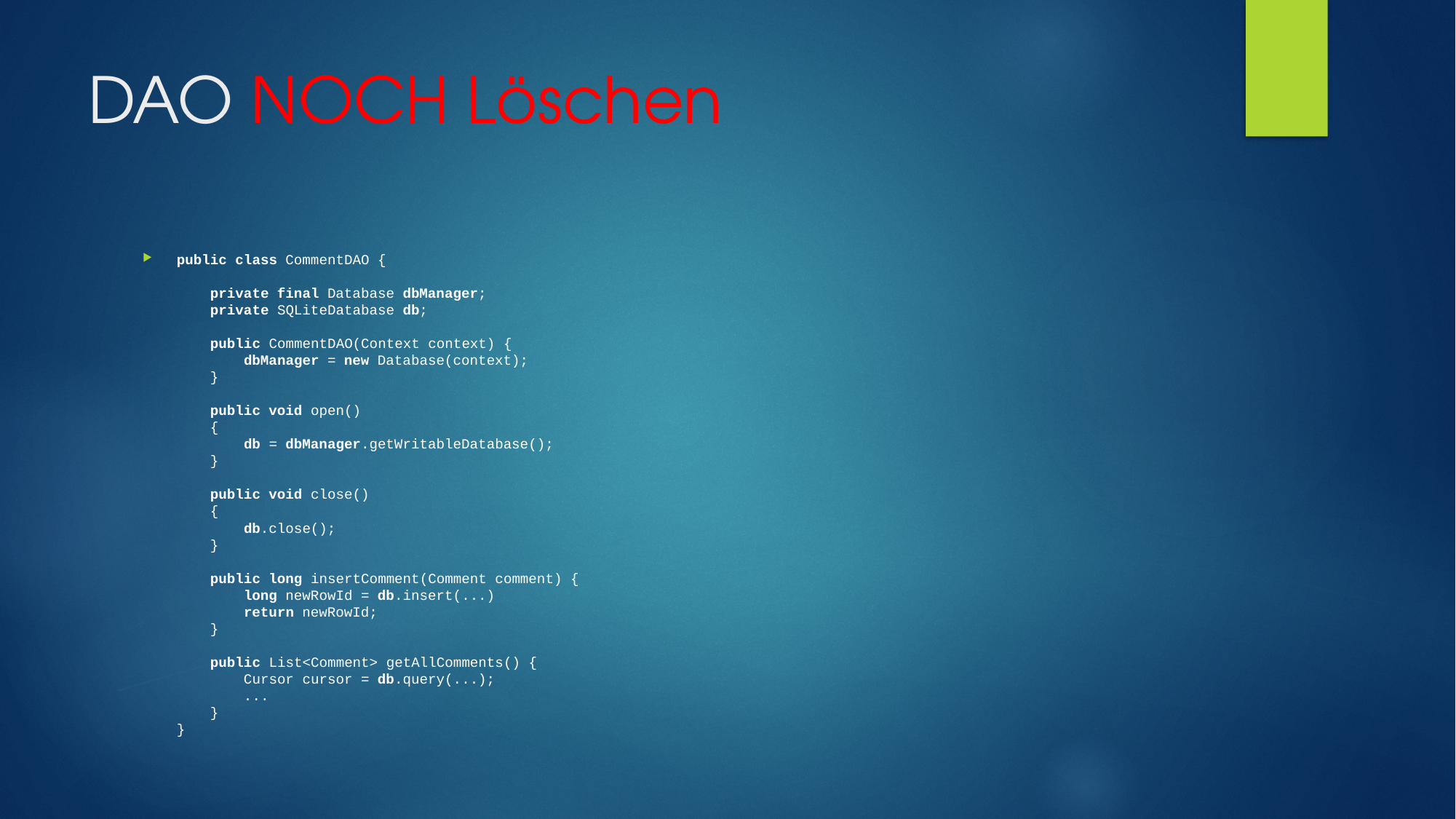

# DAO NOCH Löschen
public class CommentDAO {
    private final Database dbManager;
    private SQLiteDatabase db;
    public CommentDAO(Context context) {
        dbManager = new Database(context);
    }
    public void open()
    {
        db = dbManager.getWritableDatabase();
    }
    public void close()
    {
        db.close();
    }
    public long insertComment(Comment comment) {
        long newRowId = db.insert(...)
        return newRowId;
    }
    public List<Comment> getAllComments() {
        Cursor cursor = db.query(...);
        ...
    }
}